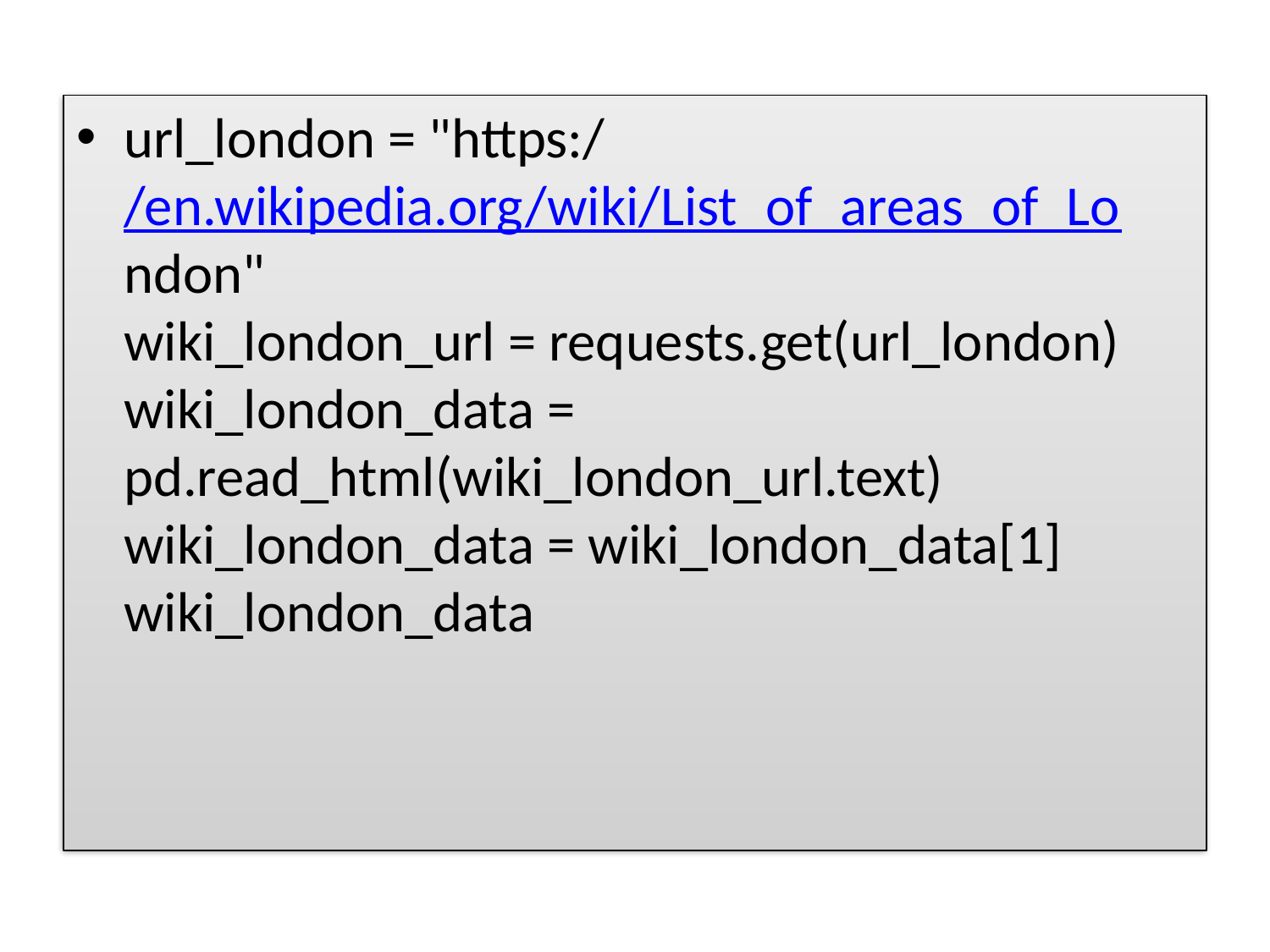

url_london = "https://en.wikipedia.org/wiki/List_of_areas_of_London"
wiki_london_url = requests.get(url_london)
wiki_london_data = pd.read_html(wiki_london_url.text)
wiki_london_data = wiki_london_data[1]
wiki_london_data